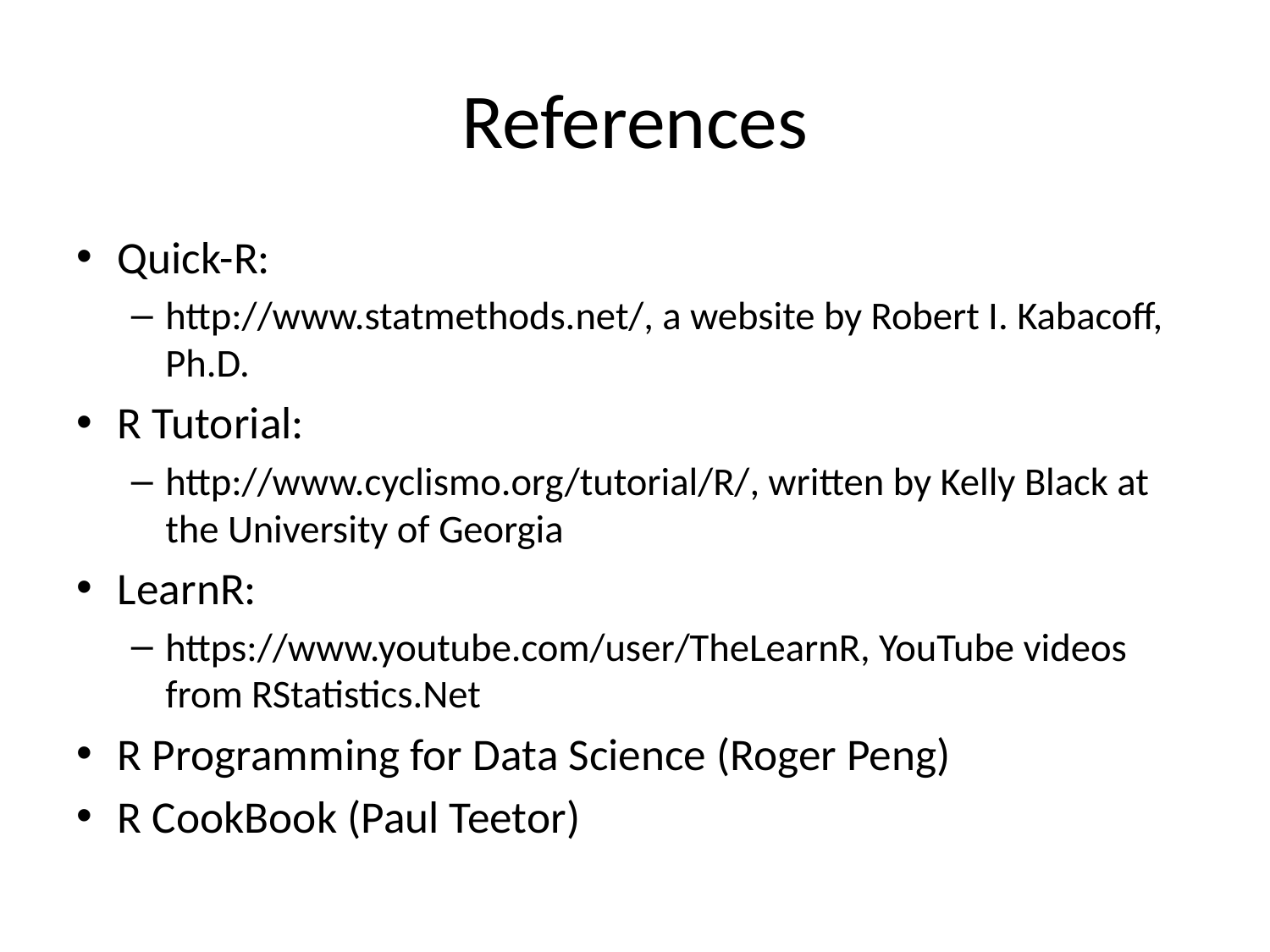

# References
Quick-R:
http://www.statmethods.net/, a website by Robert I. Kabacoff, Ph.D.
R Tutorial:
http://www.cyclismo.org/tutorial/R/, written by Kelly Black at the University of Georgia
LearnR:
https://www.youtube.com/user/TheLearnR, YouTube videos from RStatistics.Net
R Programming for Data Science (Roger Peng)
R CookBook (Paul Teetor)